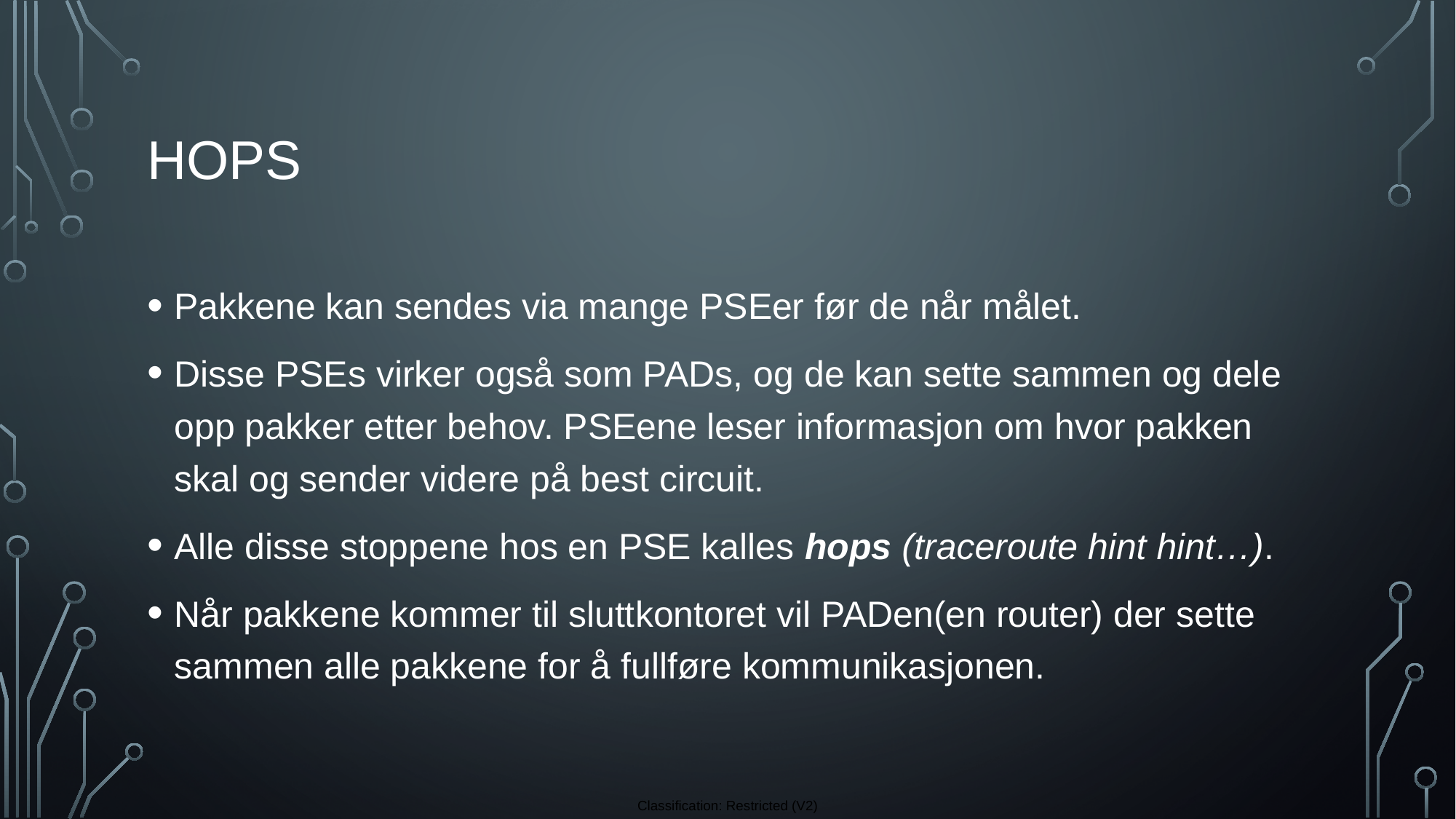

# Hops
Pakkene kan sendes via mange PSEer før de når målet.
Disse PSEs virker også som PADs, og de kan sette sammen og dele opp pakker etter behov. PSEene leser informasjon om hvor pakken skal og sender videre på best circuit.
Alle disse stoppene hos en PSE kalles hops (traceroute hint hint…).
Når pakkene kommer til sluttkontoret vil PADen(en router) der sette sammen alle pakkene for å fullføre kommunikasjonen.